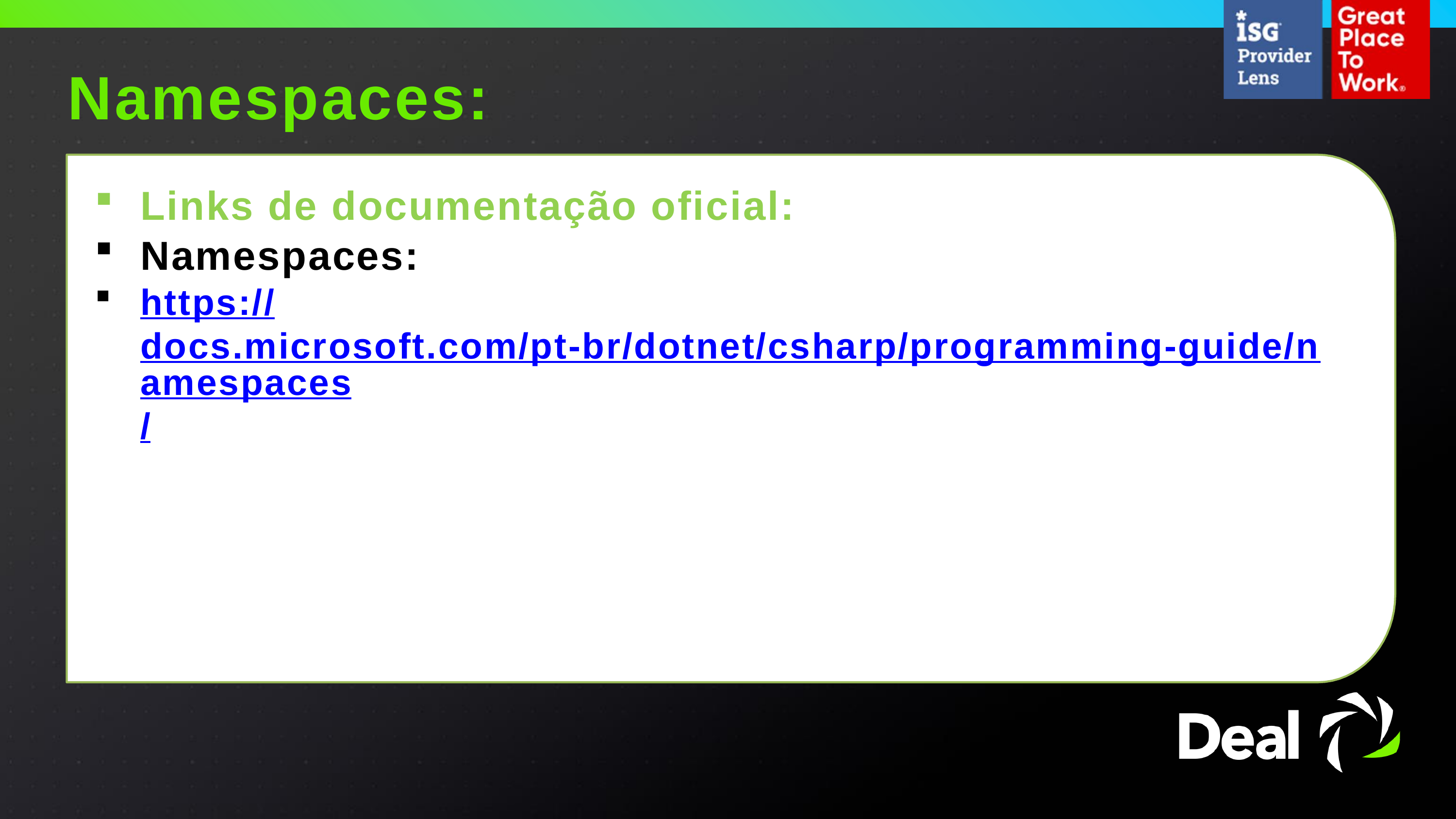

Namespaces:

Links de documentação oficial:
Namespaces:
https://docs.microsoft.com/pt-br/dotnet/csharp/programming-guide/namespaces/